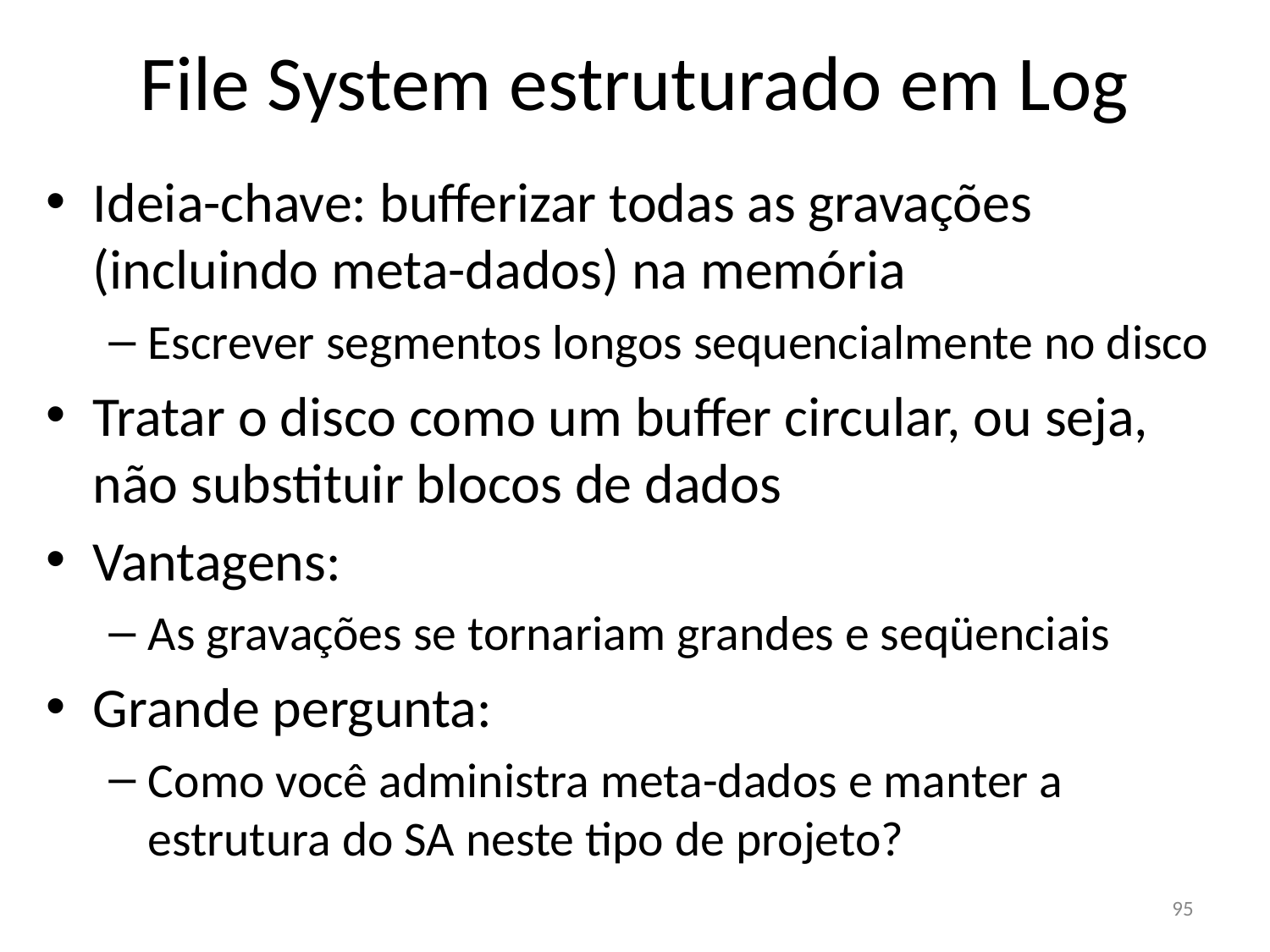

File System estruturado em Log
Ideia-chave: bufferizar todas as gravações (incluindo meta-dados) na memória
Escrever segmentos longos sequencialmente no disco
Tratar o disco como um buffer circular, ou seja, não substituir blocos de dados
Vantagens:
As gravações se tornariam grandes e seqüenciais
Grande pergunta:
Como você administra meta-dados e manter a estrutura do SA neste tipo de projeto?
95